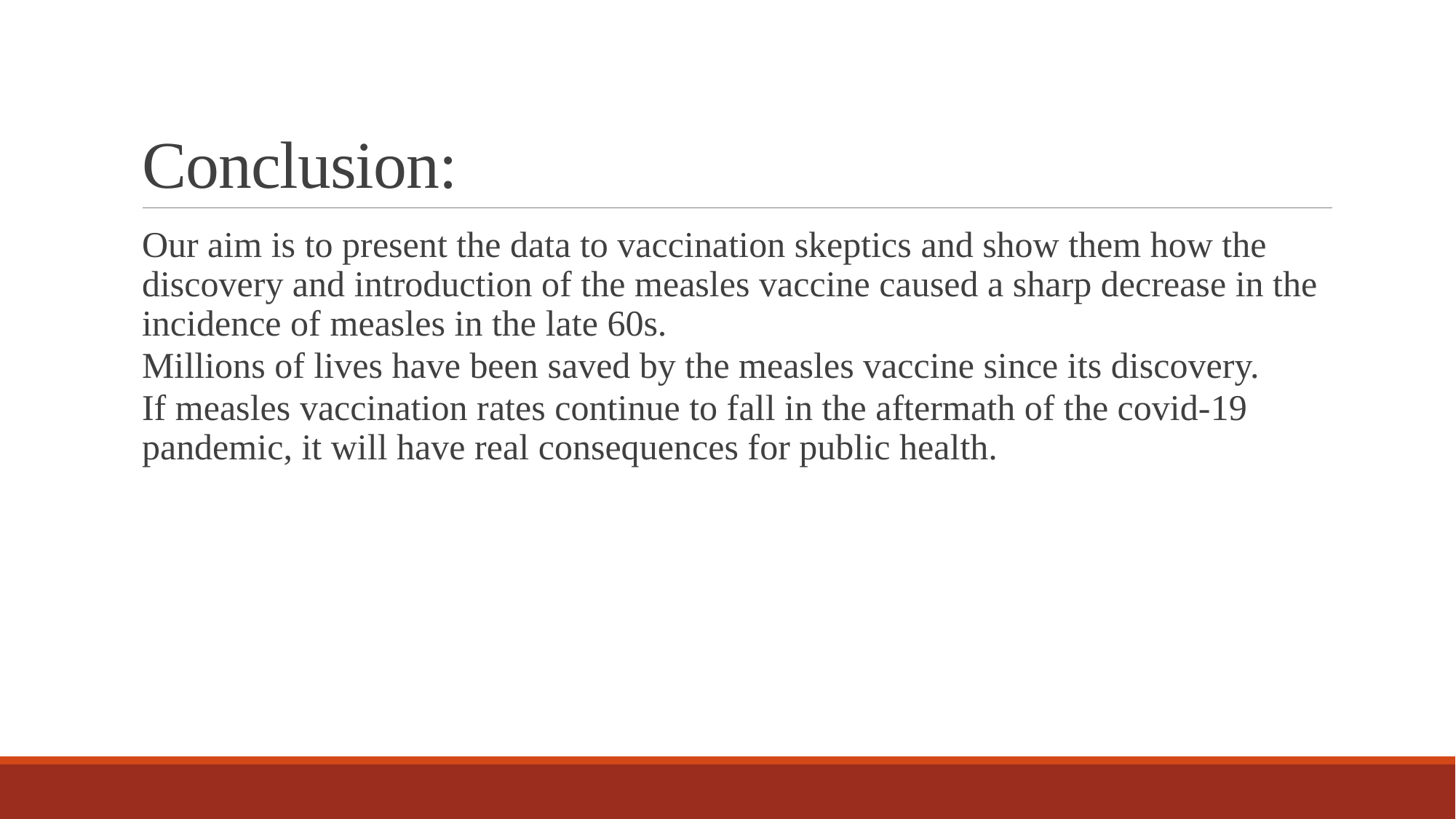

# Conclusion:
Our aim is to present the data to vaccination skeptics and show them how the discovery and introduction of the measles vaccine caused a sharp decrease in the incidence of measles in the late 60s.
Millions of lives have been saved by the measles vaccine since its discovery.
If measles vaccination rates continue to fall in the aftermath of the covid-19 pandemic, it will have real consequences for public health.